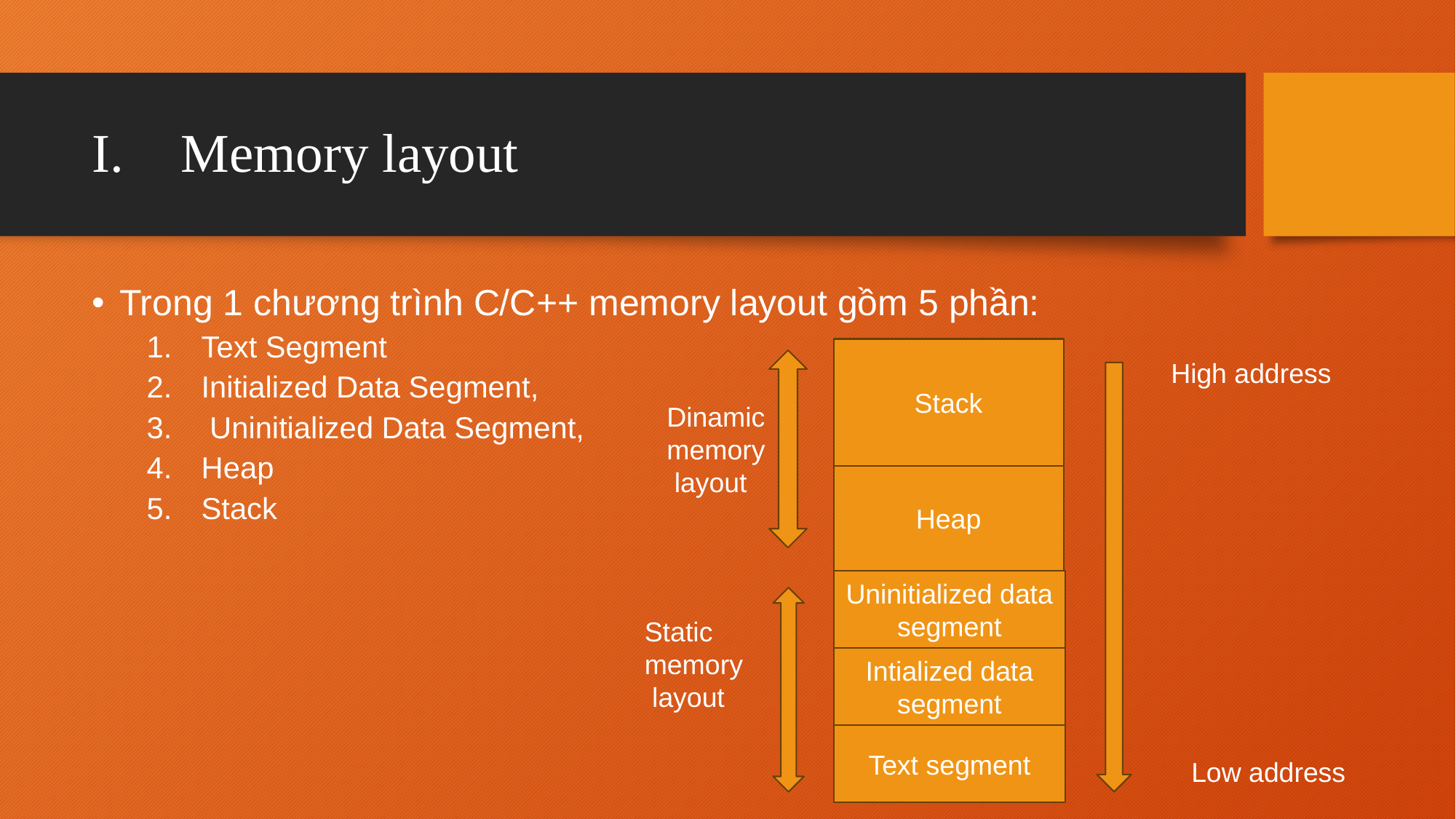

# Memory layout
Trong 1 chương trình C/C++ memory layout gồm 5 phần:
Text Segment
Initialized Data Segment,
 Uninitialized Data Segment,
Heap
Stack

Stack

High address

Dinamic memory layout
Heap
Uninitialized data segment

Static memory layout
Intialized data segment
Text segment
Low address